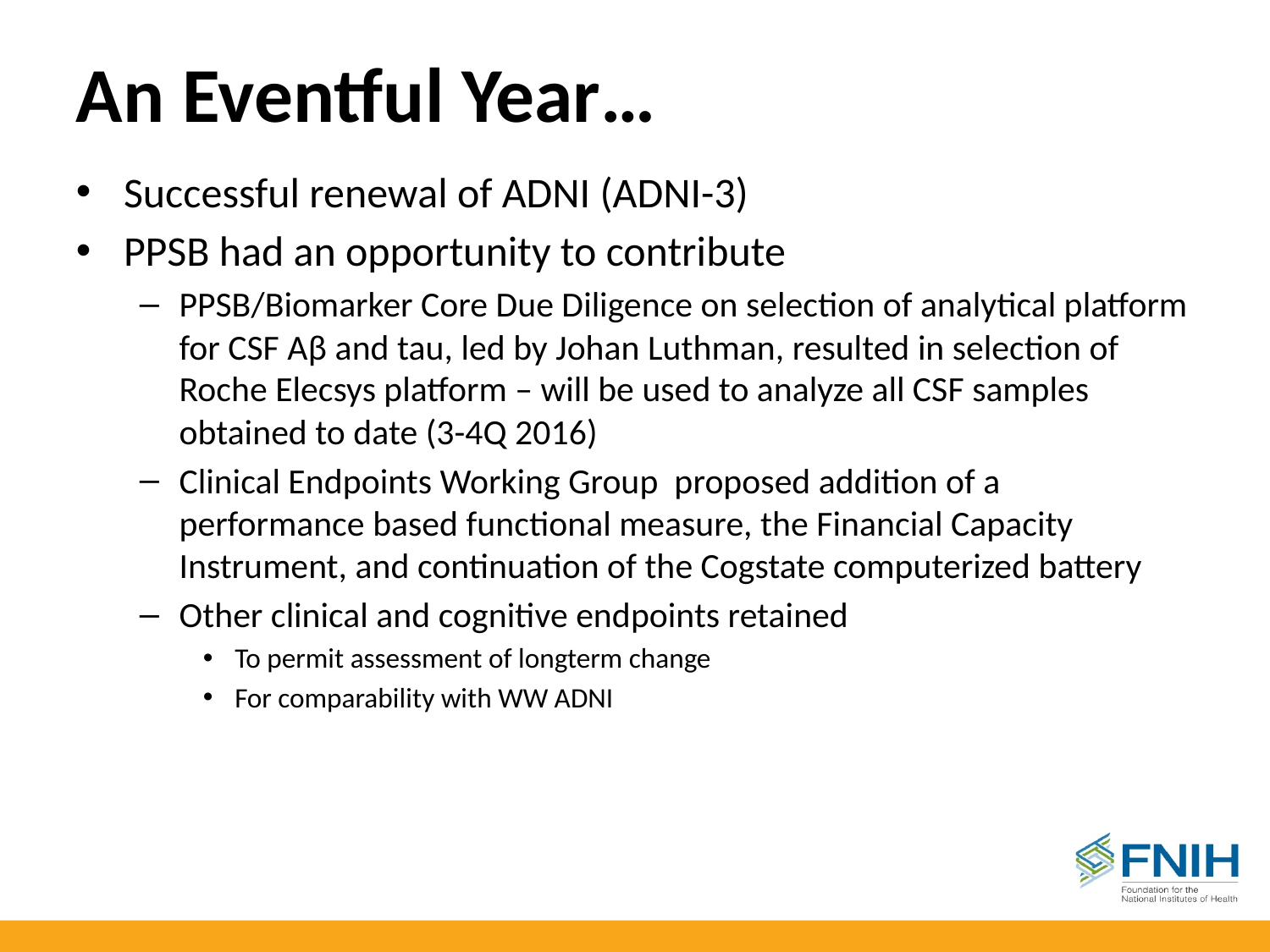

# An Eventful Year…
Successful renewal of ADNI (ADNI-3)
PPSB had an opportunity to contribute
PPSB/Biomarker Core Due Diligence on selection of analytical platform for CSF Aβ and tau, led by Johan Luthman, resulted in selection of Roche Elecsys platform – will be used to analyze all CSF samples obtained to date (3-4Q 2016)
Clinical Endpoints Working Group  proposed addition of a performance based functional measure, the Financial Capacity Instrument, and continuation of the Cogstate computerized battery
Other clinical and cognitive endpoints retained
To permit assessment of longterm change
For comparability with WW ADNI